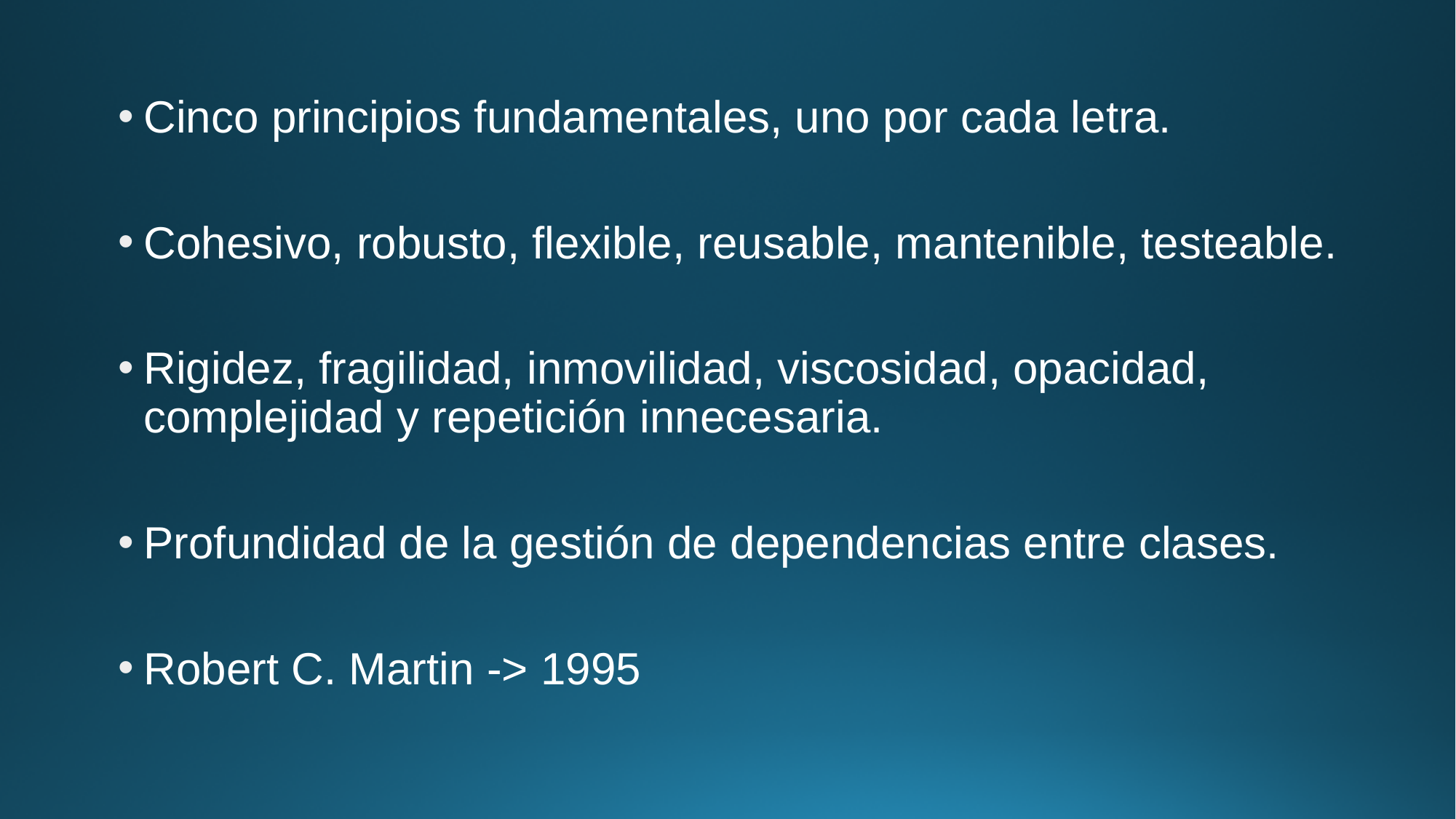

Cinco principios fundamentales, uno por cada letra.

Cohesivo, robusto, flexible, reusable, mantenible, testeable.

Rigidez, fragilidad, inmovilidad, viscosidad, opacidad, complejidad y repetición innecesaria.

Profundidad de la gestión de dependencias entre clases.

Robert C. Martin -> 1995